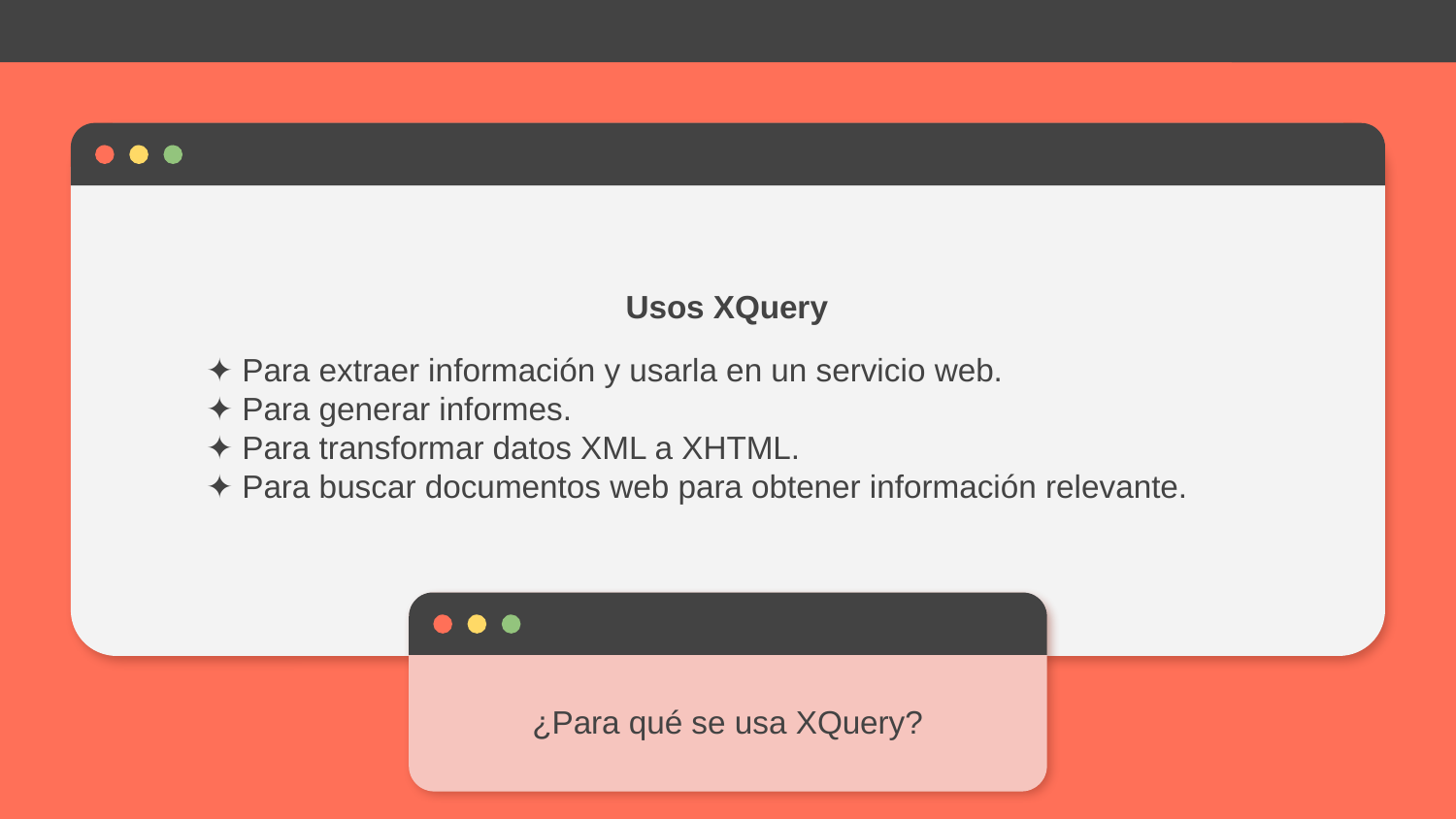

Usos XQuery
✦ Para extraer información y usarla en un servicio web.
✦ Para generar informes.
✦ Para transformar datos XML a XHTML.
✦ Para buscar documentos web para obtener información relevante.

# ¿Para qué se usa XQuery?